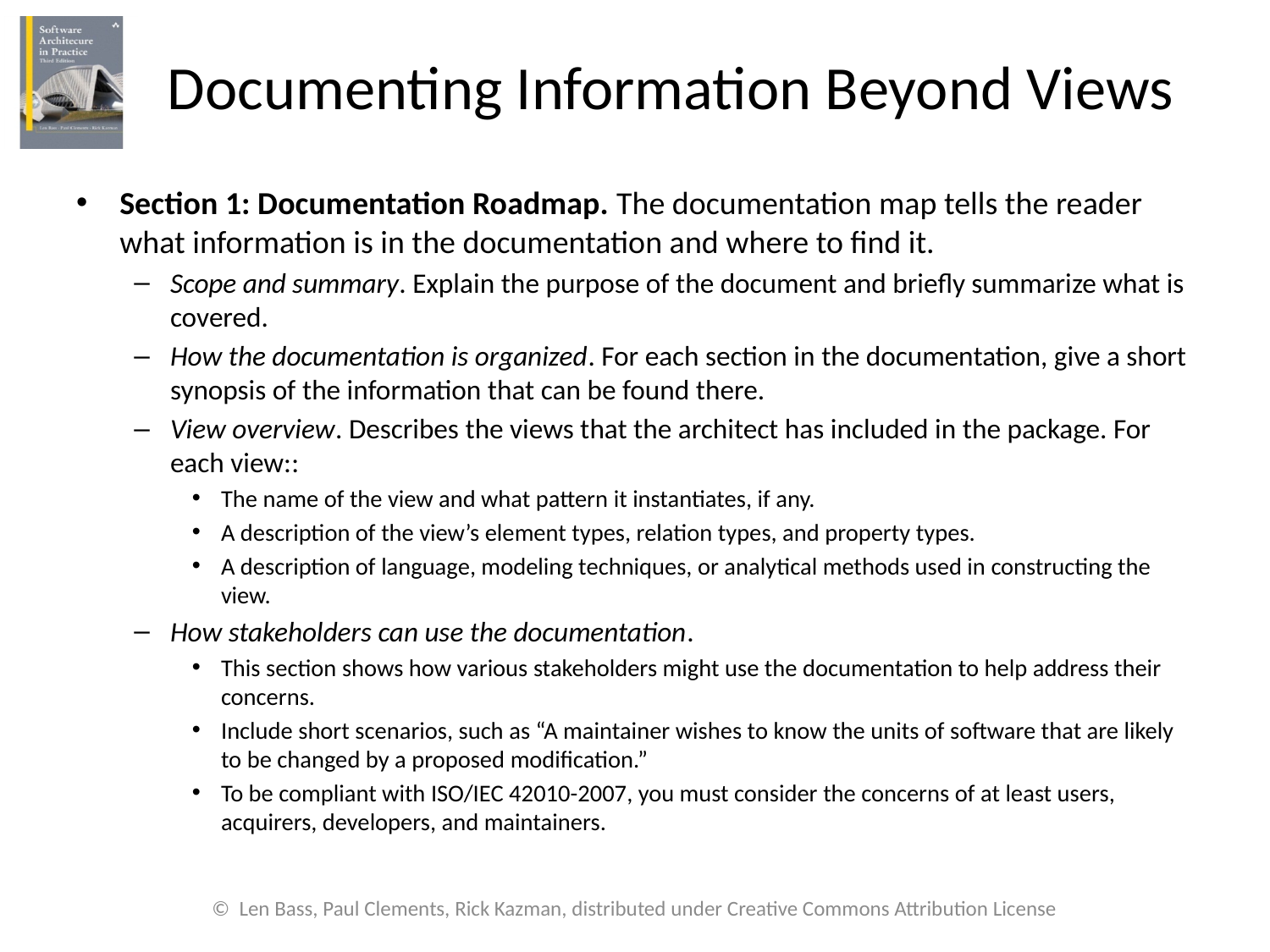

# Documenting Information Beyond Views
Section 1: Documentation Roadmap. The documentation map tells the reader what information is in the documentation and where to find it.
Scope and summary. Explain the purpose of the document and briefly summarize what is covered.
How the documentation is organized. For each section in the documentation, give a short synopsis of the information that can be found there.
View overview. Describes the views that the architect has included in the package. For each view::
The name of the view and what pattern it instantiates, if any.
A description of the view’s element types, relation types, and property types.
A description of language, modeling techniques, or analytical methods used in constructing the view.
How stakeholders can use the documentation.
This section shows how various stakeholders might use the documentation to help address their concerns.
Include short scenarios, such as “A maintainer wishes to know the units of software that are likely to be changed by a proposed modification.”
To be compliant with ISO/IEC 42010-2007, you must consider the concerns of at least users, acquirers, developers, and maintainers.
©  Len Bass, Paul Clements, Rick Kazman, distributed under Creative Commons Attribution License